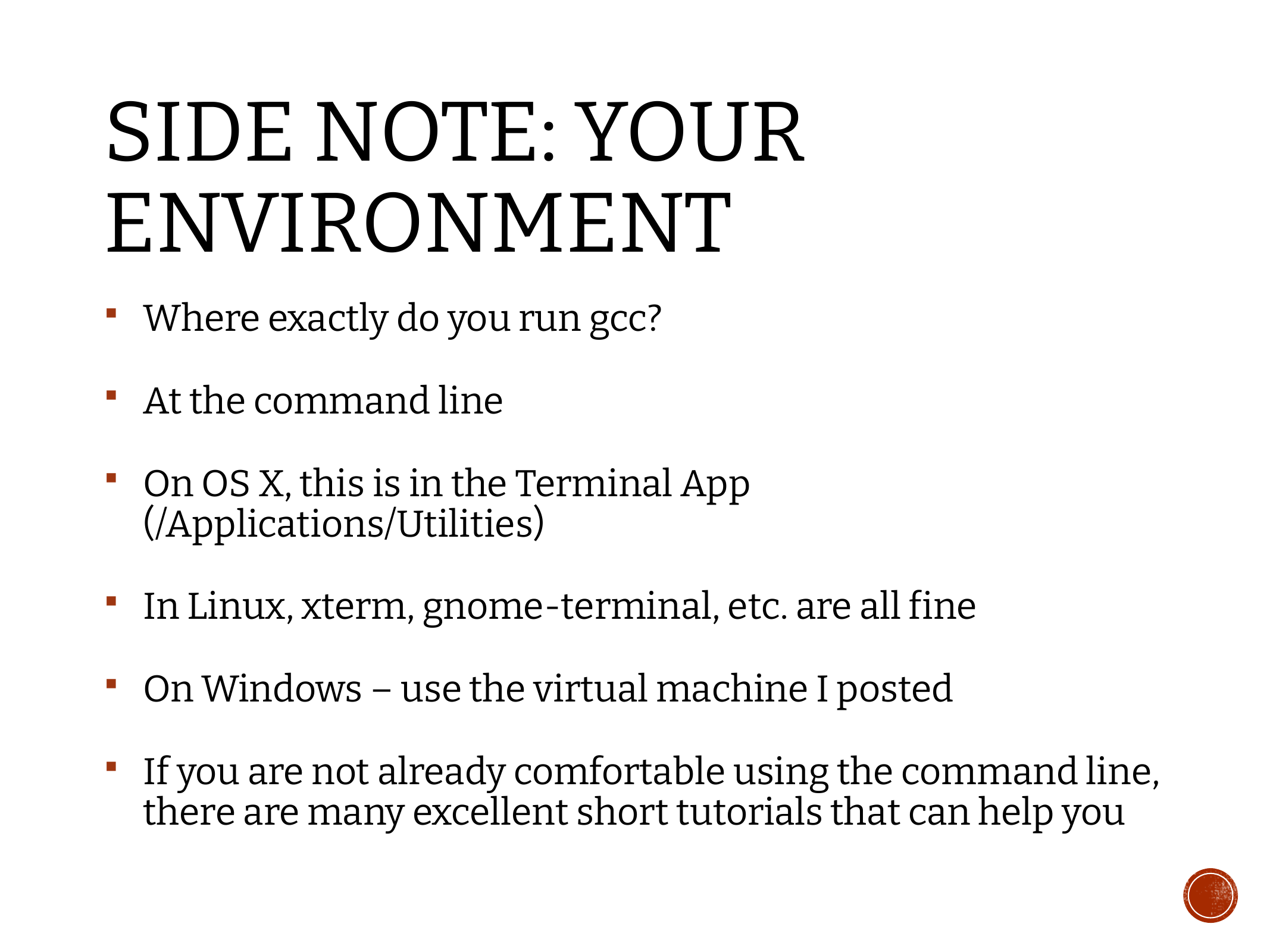

# Side Note: Your Environment
Where exactly do you run gcc?
At the command line
On OS X, this is in the Terminal App
(/Applications/Utilities)
In Linux, xterm, gnome-terminal, etc. are all fine
On Windows – use the virtual machine I posted
If you are not already comfortable using the command line, there are many excellent short tutorials that can help you